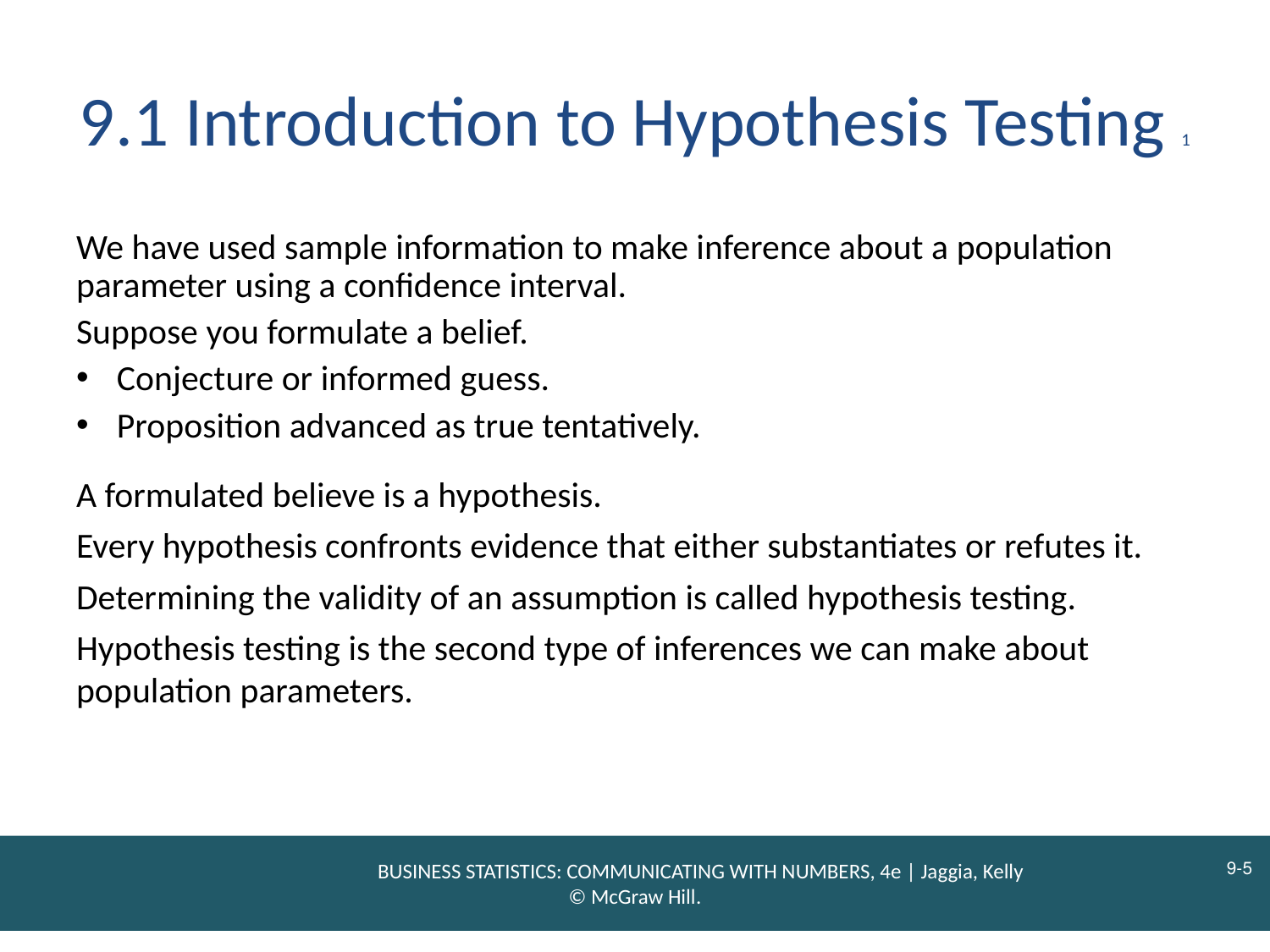

# 9.1 Introduction to Hypothesis Testing 1
We have used sample information to make inference about a population parameter using a confidence interval.
Suppose you formulate a belief.
Conjecture or informed guess.
Proposition advanced as true tentatively.
A formulated believe is a hypothesis.
Every hypothesis confronts evidence that either substantiates or refutes it.
Determining the validity of an assumption is called hypothesis testing.
Hypothesis testing is the second type of inferences we can make about population parameters.